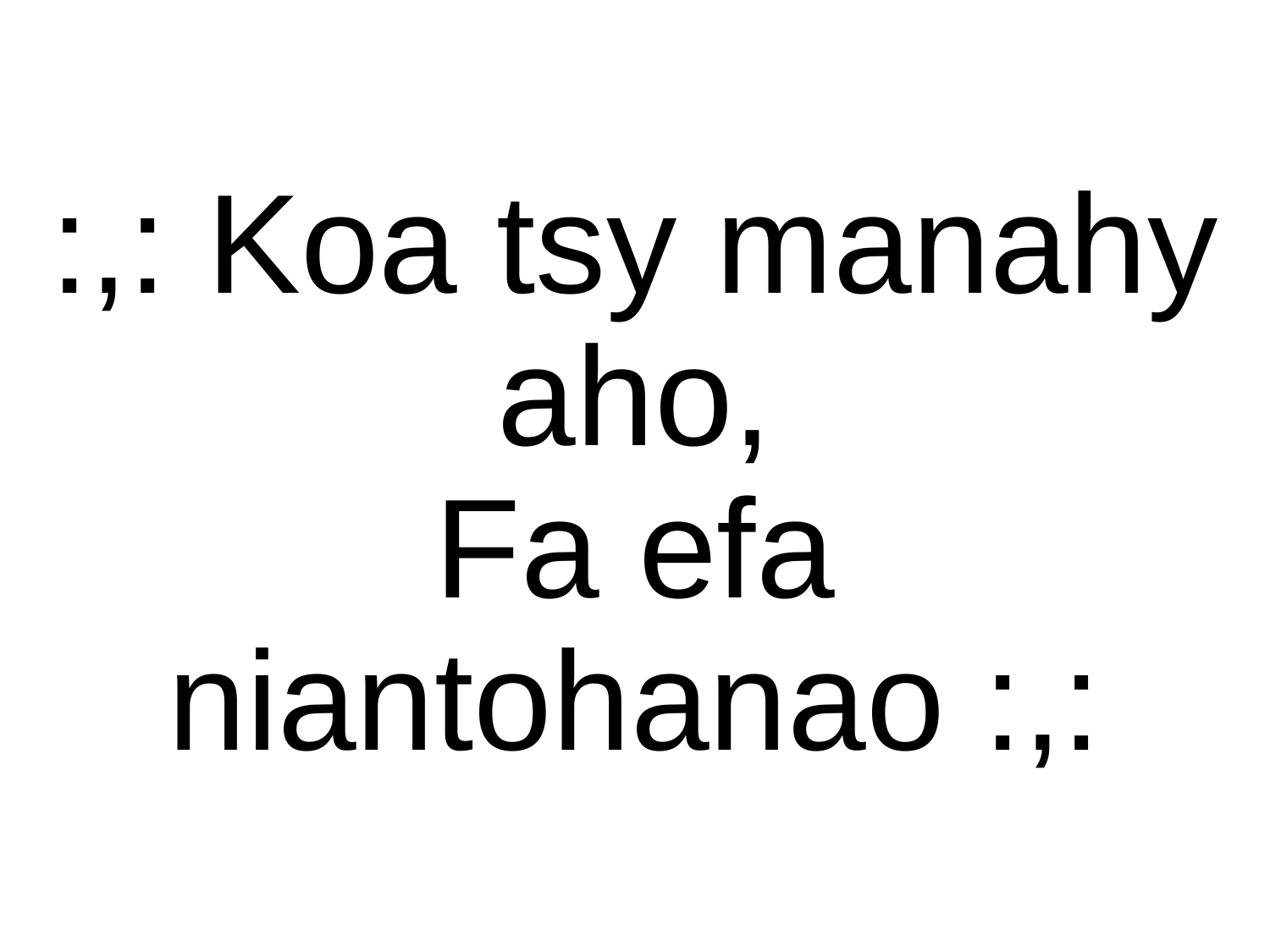

:,: Koa tsy manahy aho,
Fa efa niantohanao :,: